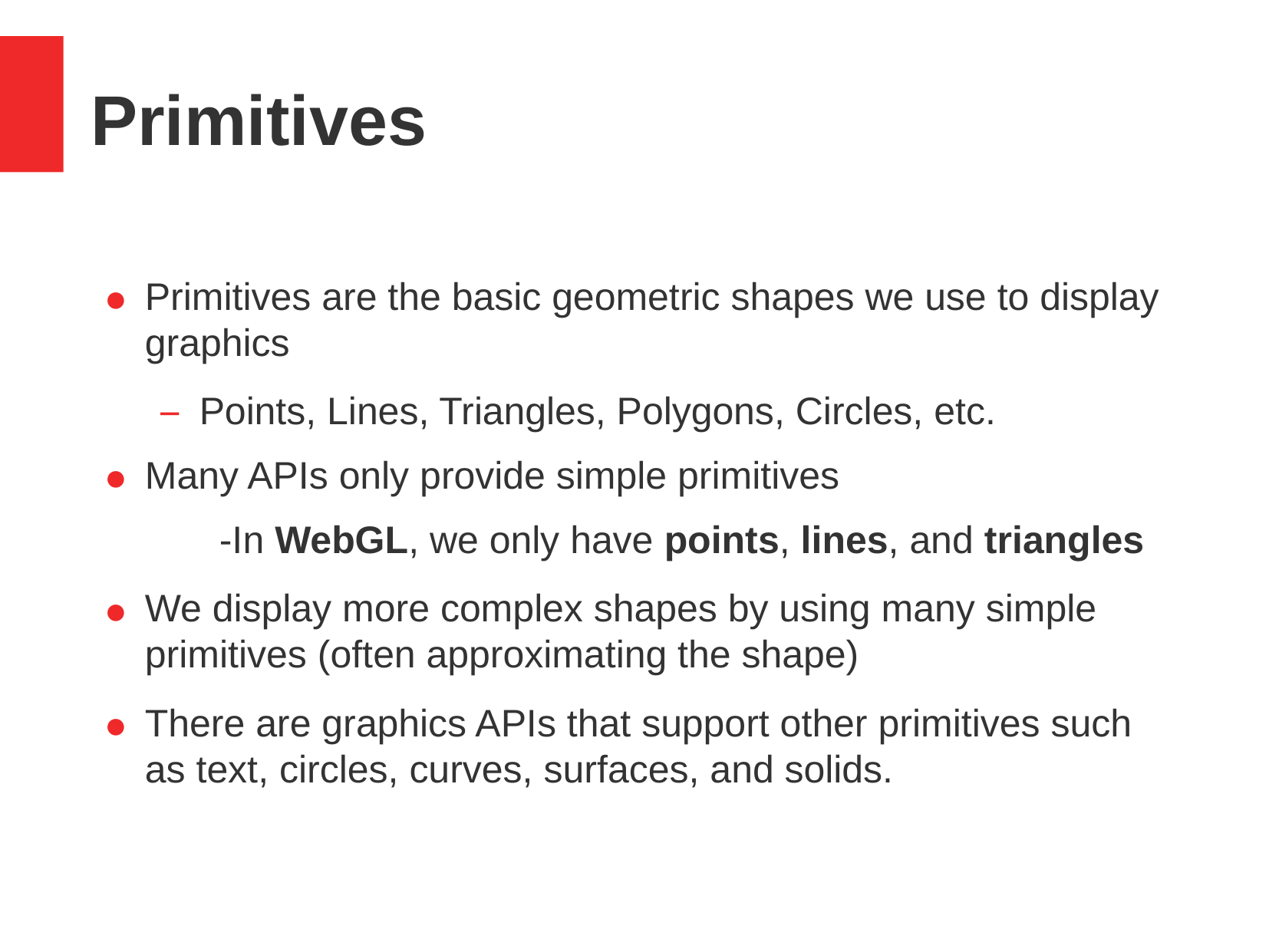

Primitives
Primitives are the basic geometric shapes we use to display graphics
Points, Lines, Triangles, Polygons, Circles, etc.
Many APIs only provide simple primitives
	-In WebGL, we only have points, lines, and triangles
We display more complex shapes by using many simple primitives (often approximating the shape)
There are graphics APIs that support other primitives such as text, circles, curves, surfaces, and solids.